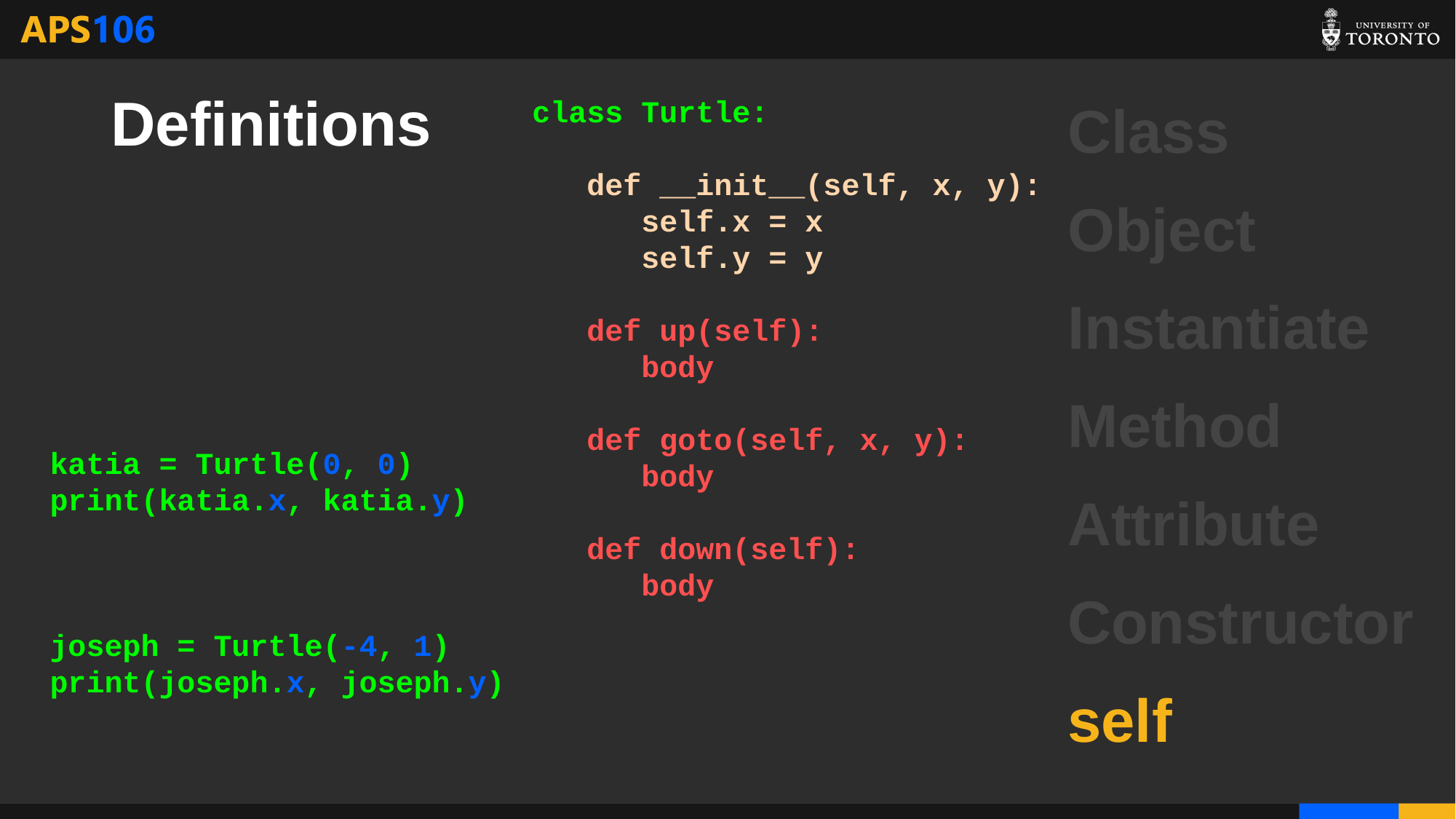

# Definitions
class Turtle:

   def __init__(self, x, y):
      self.x = x
	self.y = y

   def up(self):
      body

   def goto(self, x, y):
      body

   def down(self):
      body
Class

Object

Instantiate

Method

Attribute

Constructor

self
katia = Turtle(0, 0)
print(katia.x, katia.y)

joseph = Turtle(-4, 1)
print(joseph.x, joseph.y)